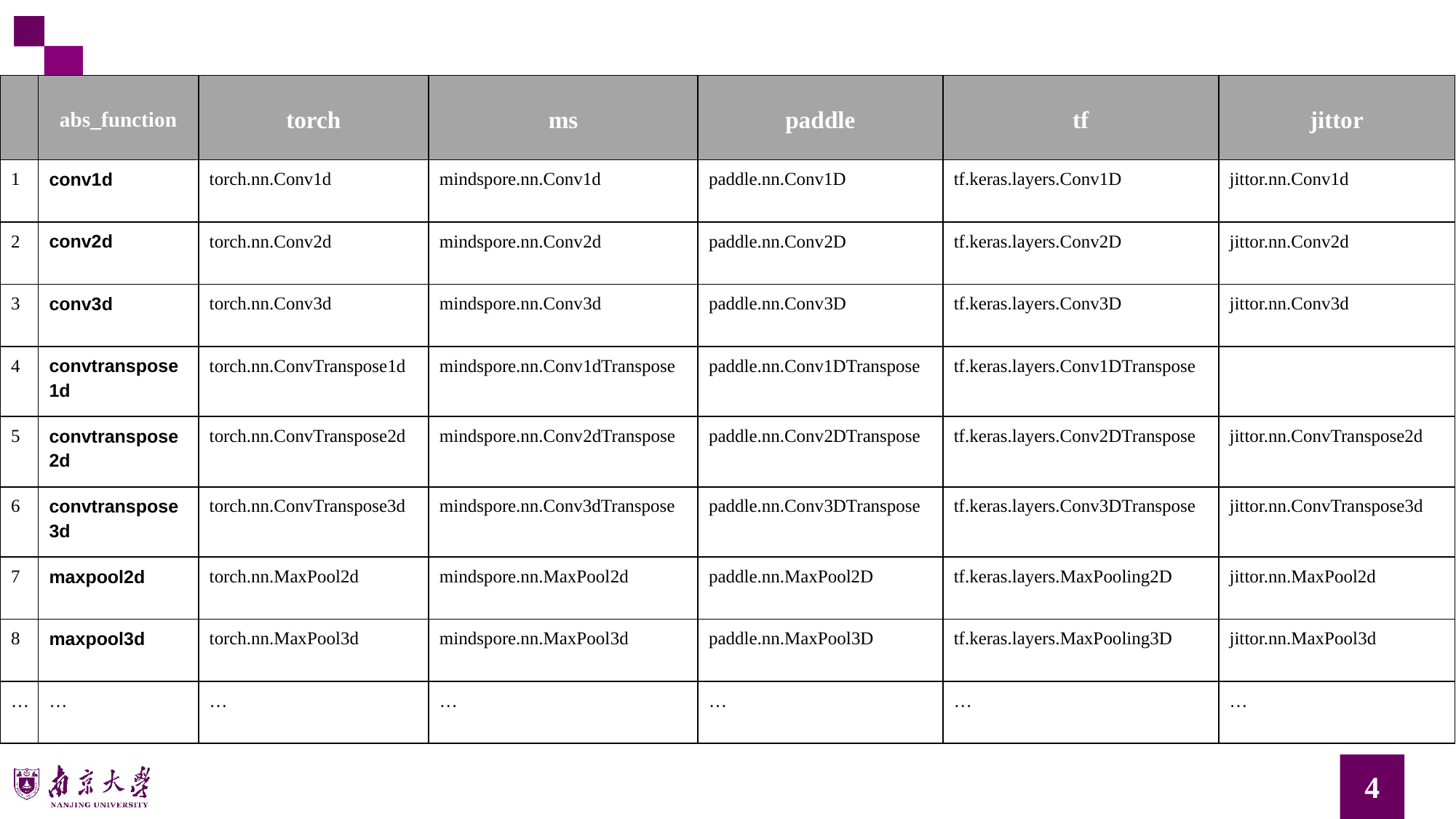

|  | abs\_function | torch | ms | paddle | tf | jittor |
| --- | --- | --- | --- | --- | --- | --- |
| 1 | conv1d | torch.nn.Conv1d | mindspore.nn.Conv1d | paddle.nn.Conv1D | tf.keras.layers.Conv1D | jittor.nn.Conv1d |
| 2 | conv2d | torch.nn.Conv2d | mindspore.nn.Conv2d | paddle.nn.Conv2D | tf.keras.layers.Conv2D | jittor.nn.Conv2d |
| 3 | conv3d | torch.nn.Conv3d | mindspore.nn.Conv3d | paddle.nn.Conv3D | tf.keras.layers.Conv3D | jittor.nn.Conv3d |
| 4 | convtranspose1d | torch.nn.ConvTranspose1d | mindspore.nn.Conv1dTranspose | paddle.nn.Conv1DTranspose | tf.keras.layers.Conv1DTranspose |  |
| 5 | convtranspose2d | torch.nn.ConvTranspose2d | mindspore.nn.Conv2dTranspose | paddle.nn.Conv2DTranspose | tf.keras.layers.Conv2DTranspose | jittor.nn.ConvTranspose2d |
| 6 | convtranspose3d | torch.nn.ConvTranspose3d | mindspore.nn.Conv3dTranspose | paddle.nn.Conv3DTranspose | tf.keras.layers.Conv3DTranspose | jittor.nn.ConvTranspose3d |
| 7 | maxpool2d | torch.nn.MaxPool2d | mindspore.nn.MaxPool2d | paddle.nn.MaxPool2D | tf.keras.layers.MaxPooling2D | jittor.nn.MaxPool2d |
| 8 | maxpool3d | torch.nn.MaxPool3d | mindspore.nn.MaxPool3d | paddle.nn.MaxPool3D | tf.keras.layers.MaxPooling3D | jittor.nn.MaxPool3d |
| … | … | … | … | … | … | … |
4